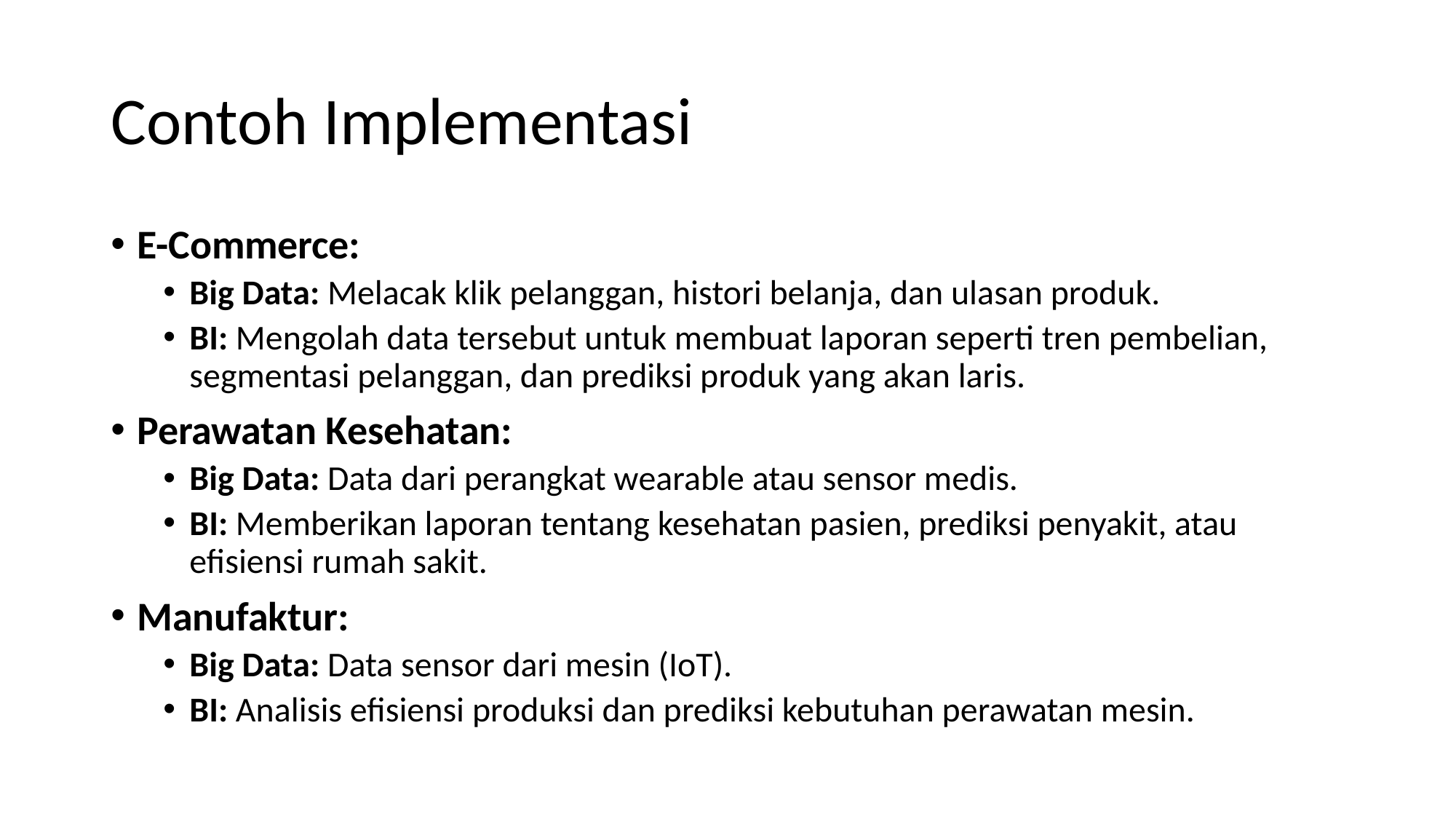

# Contoh Implementasi
E-Commerce:
Big Data: Melacak klik pelanggan, histori belanja, dan ulasan produk.
BI: Mengolah data tersebut untuk membuat laporan seperti tren pembelian, segmentasi pelanggan, dan prediksi produk yang akan laris.
Perawatan Kesehatan:
Big Data: Data dari perangkat wearable atau sensor medis.
BI: Memberikan laporan tentang kesehatan pasien, prediksi penyakit, atau efisiensi rumah sakit.
Manufaktur:
Big Data: Data sensor dari mesin (IoT).
BI: Analisis efisiensi produksi dan prediksi kebutuhan perawatan mesin.